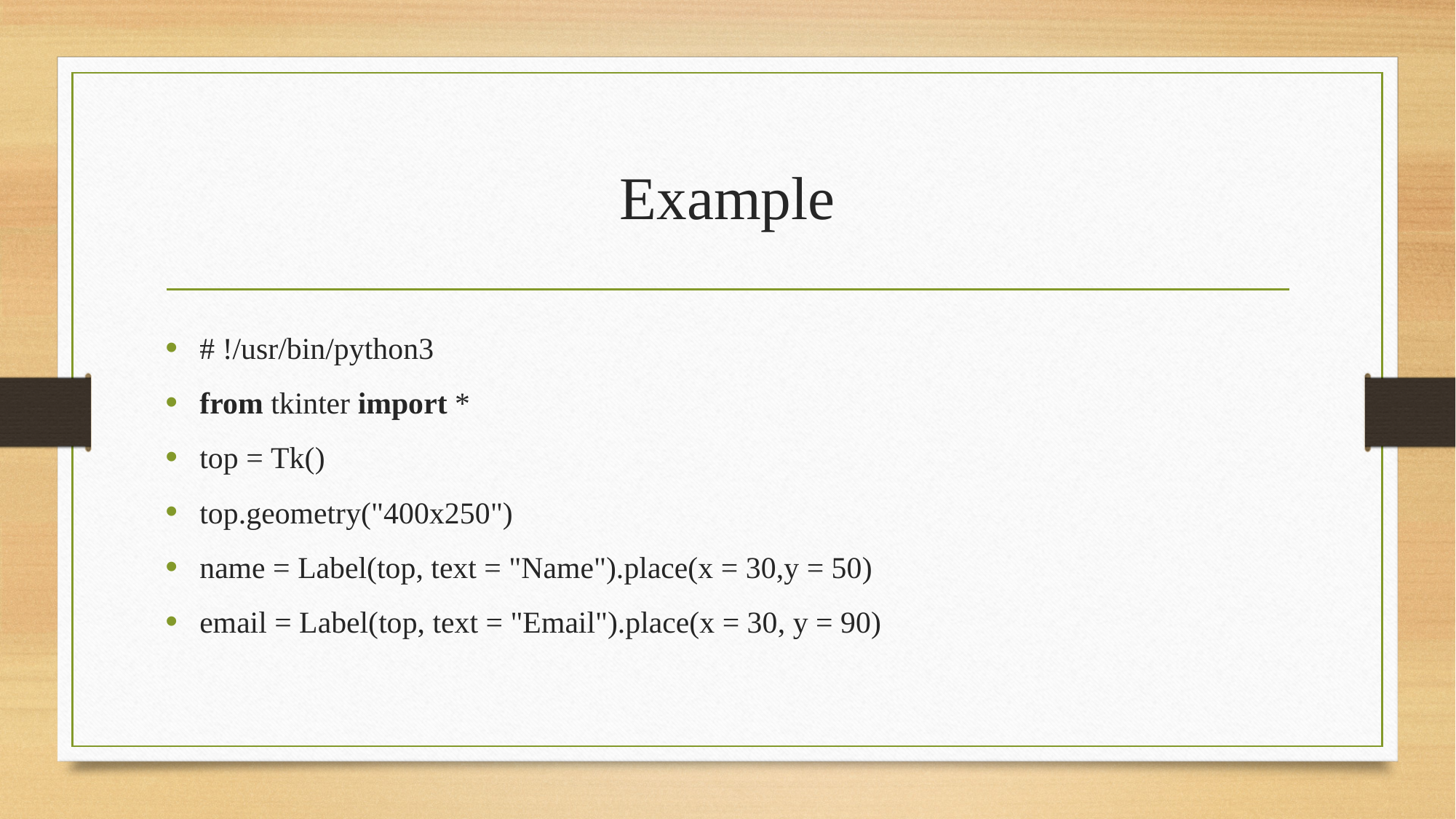

# Example
# !/usr/bin/python3
from tkinter import *
top = Tk()
top.geometry("400x250")
name = Label(top, text = "Name").place(x = 30,y = 50)
email = Label(top, text = "Email").place(x = 30, y = 90)